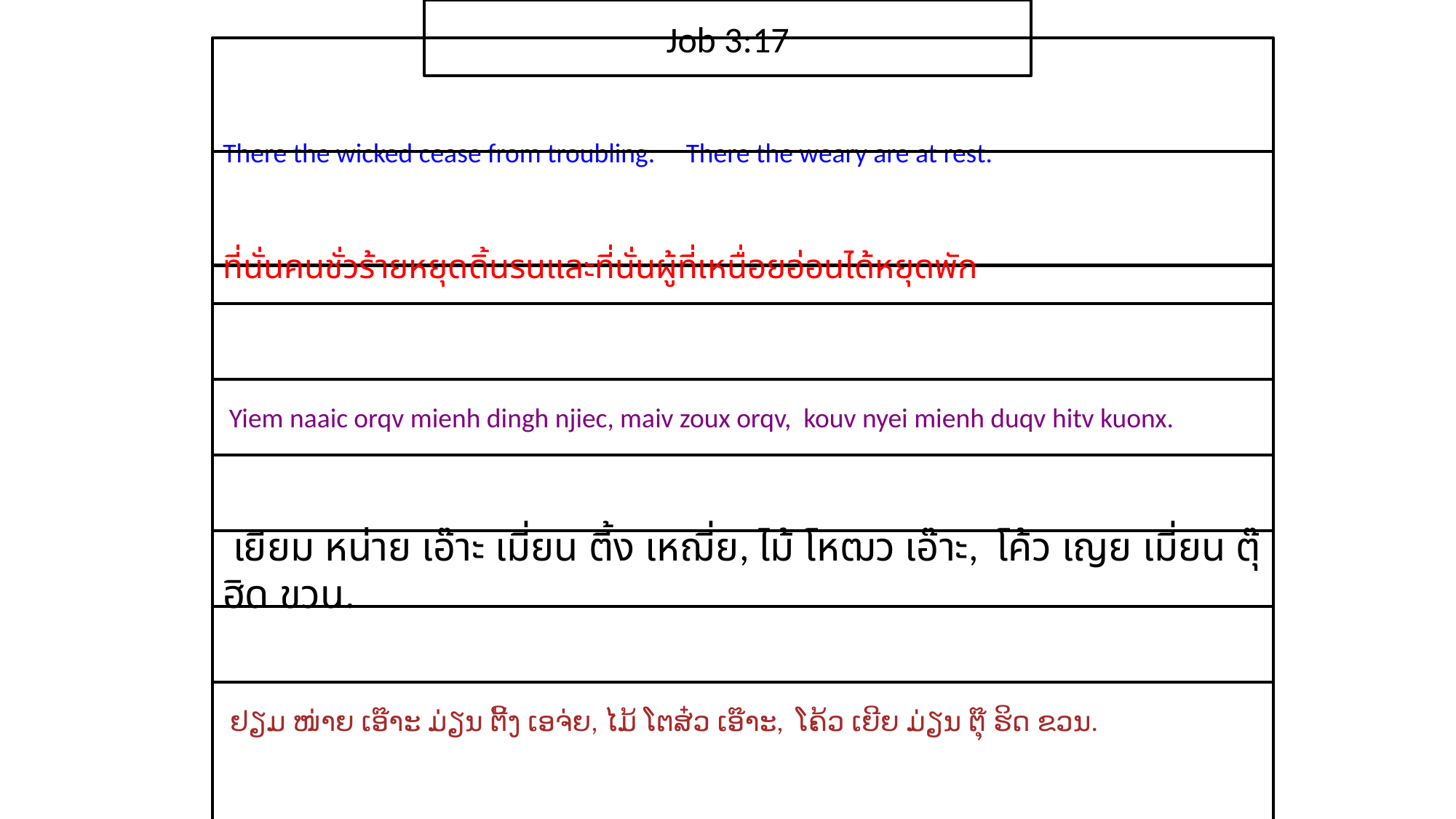

Job 3:17
There the wicked cease from troubling.     There the weary are at rest.
ที่​นั่น​คน​ชั่ว​ร้าย​หยุด​ดิ้น​รนและ​ที่​นั่น​ผู้​ที่​เหนื่อย​อ่อน​ได้​หยุด​พัก
 Yiem naaic orqv mienh dingh njiec, maiv zoux orqv,  kouv nyei mienh duqv hitv kuonx.
 เยียม หน่าย เอ๊าะ เมี่ยน ตี้ง เหฌี่ย, ไม้ โหฒว เอ๊าะ,  โค้ว เญย เมี่ยน ตุ๊ ฮิด ขวน.
 ຢຽມ ໜ່າຍ ເອ໊າະ ມ່ຽນ ຕີ້ງ ເອຈ່ຍ, ໄມ້ ໂຕສ໋ວ ເອ໊າະ,  ໂຄ້ວ ເຍີຍ ມ່ຽນ ຕຸ໊ ຮິດ ຂວນ.